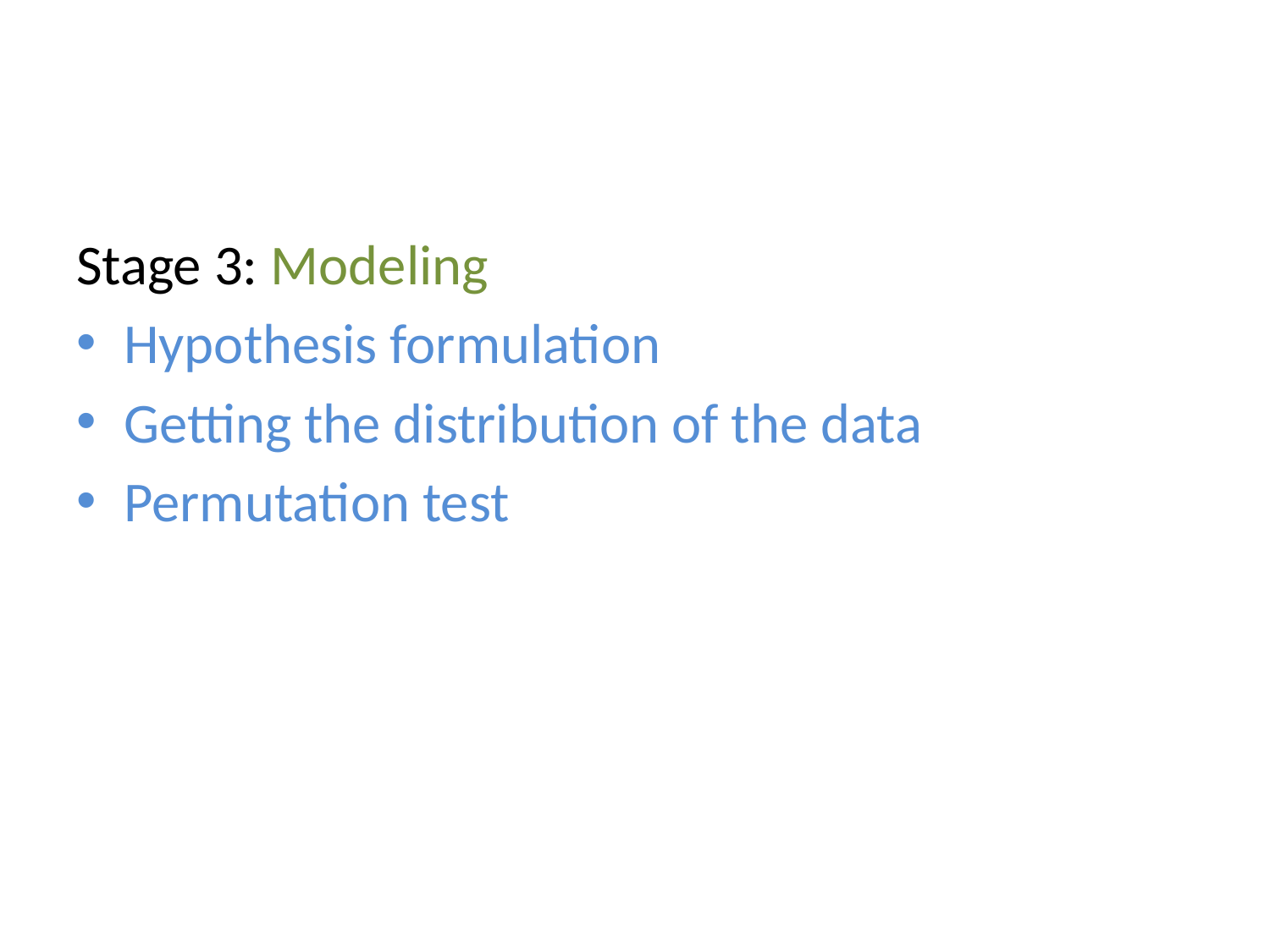

#
Stage 3: Modeling
Hypothesis formulation
Getting the distribution of the data
Permutation test